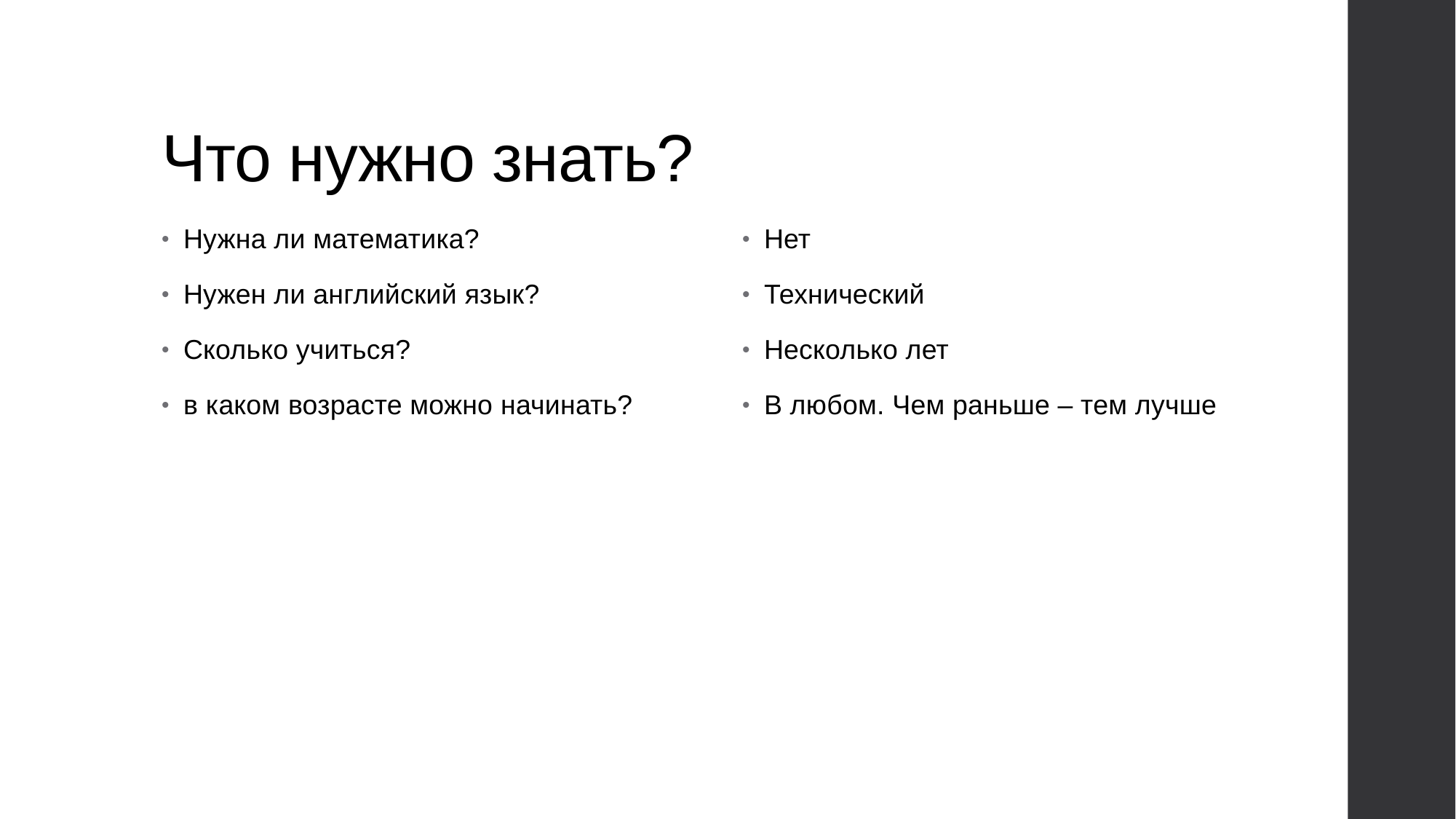

# Что нужно знать?
Нужна ли математика?
Нужен ли английский язык?
Сколько учиться?
в каком возрасте можно начинать?
Нет
Технический
Несколько лет
В любом. Чем раньше – тем лучше